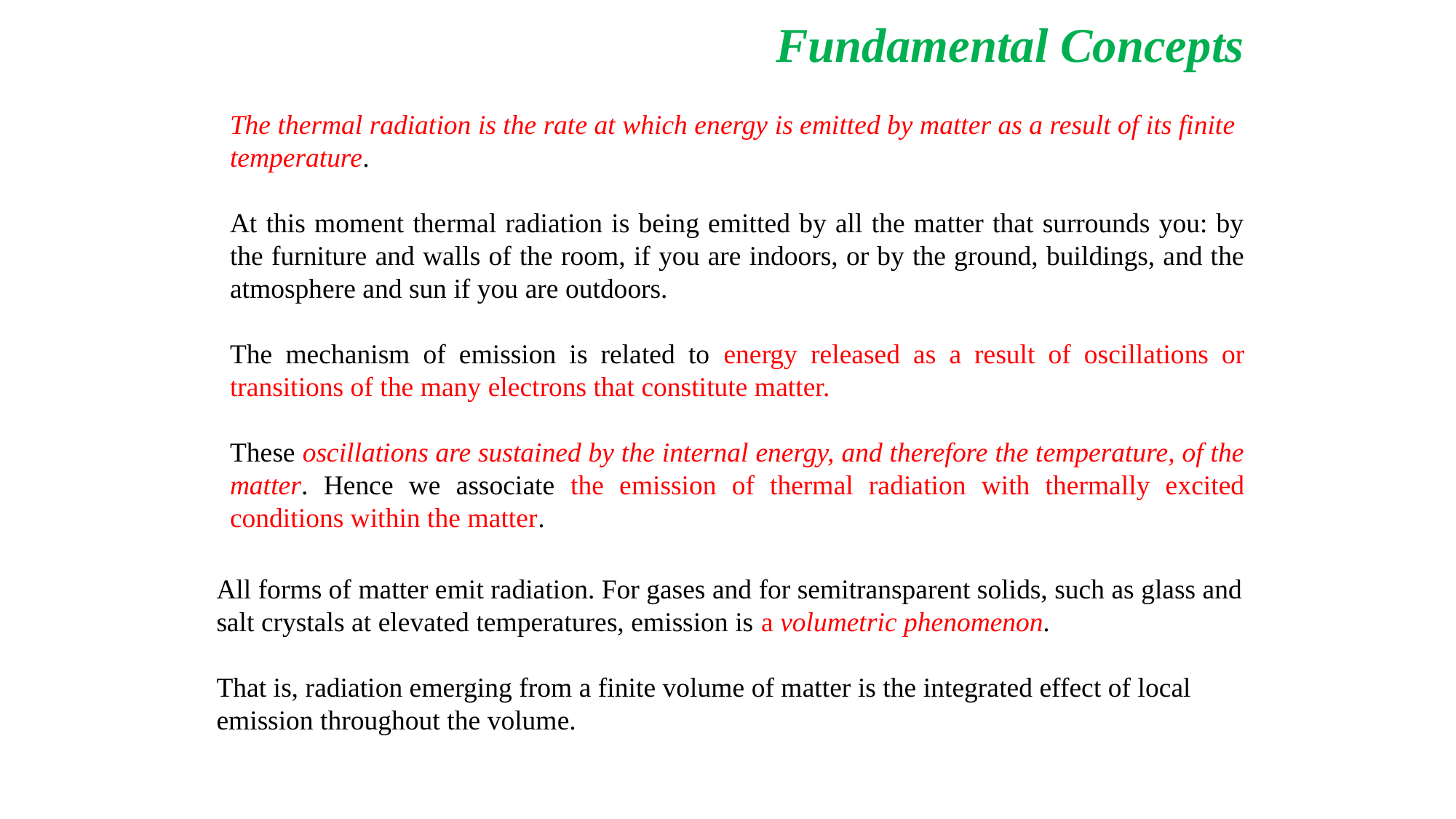

Fundamental Concepts
The thermal radiation is the rate at which energy is emitted by matter as a result of its finite temperature.

At this moment thermal radiation is being emitted by all the matter that surrounds you: by the furniture and walls of the room, if you are indoors, or by the ground, buildings, and the atmosphere and sun if you are outdoors.

The mechanism of emission is related to energy released as a result of oscillations or transitions of the many electrons that constitute matter.

These oscillations are sustained by the internal energy, and therefore the temperature, of the matter. Hence we associate the emission of thermal radiation with thermally excited conditions within the matter.
All forms of matter emit radiation. For gases and for semitransparent solids, such as glass and salt crystals at elevated temperatures, emission is a volumetric phenomenon.

That is, radiation emerging from a finite volume of matter is the integrated effect of local emission throughout the volume.